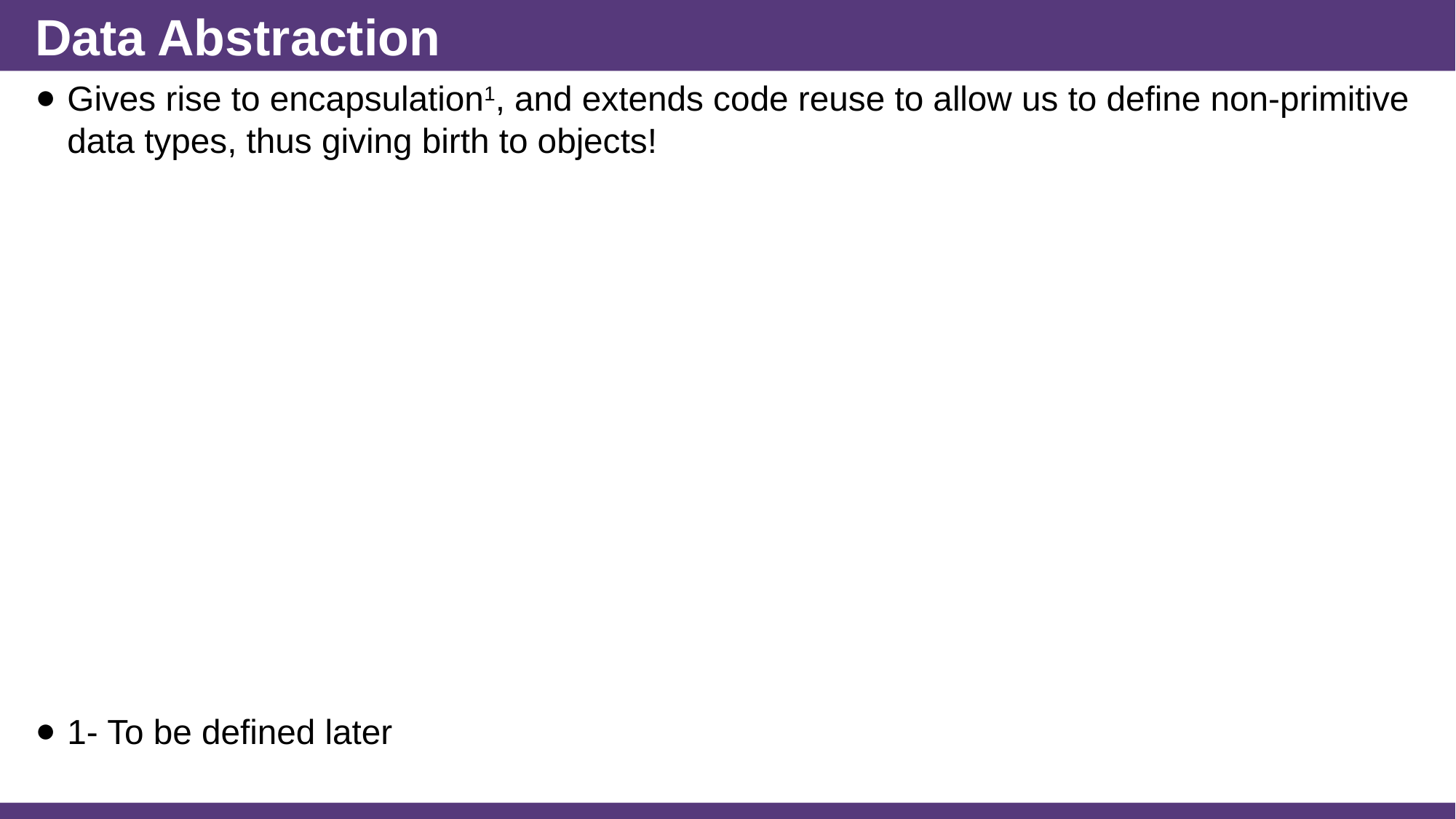

# Data Abstraction
Gives rise to encapsulation1, and extends code reuse to allow us to define non-primitive data types, thus giving birth to objects!

1- To be defined later